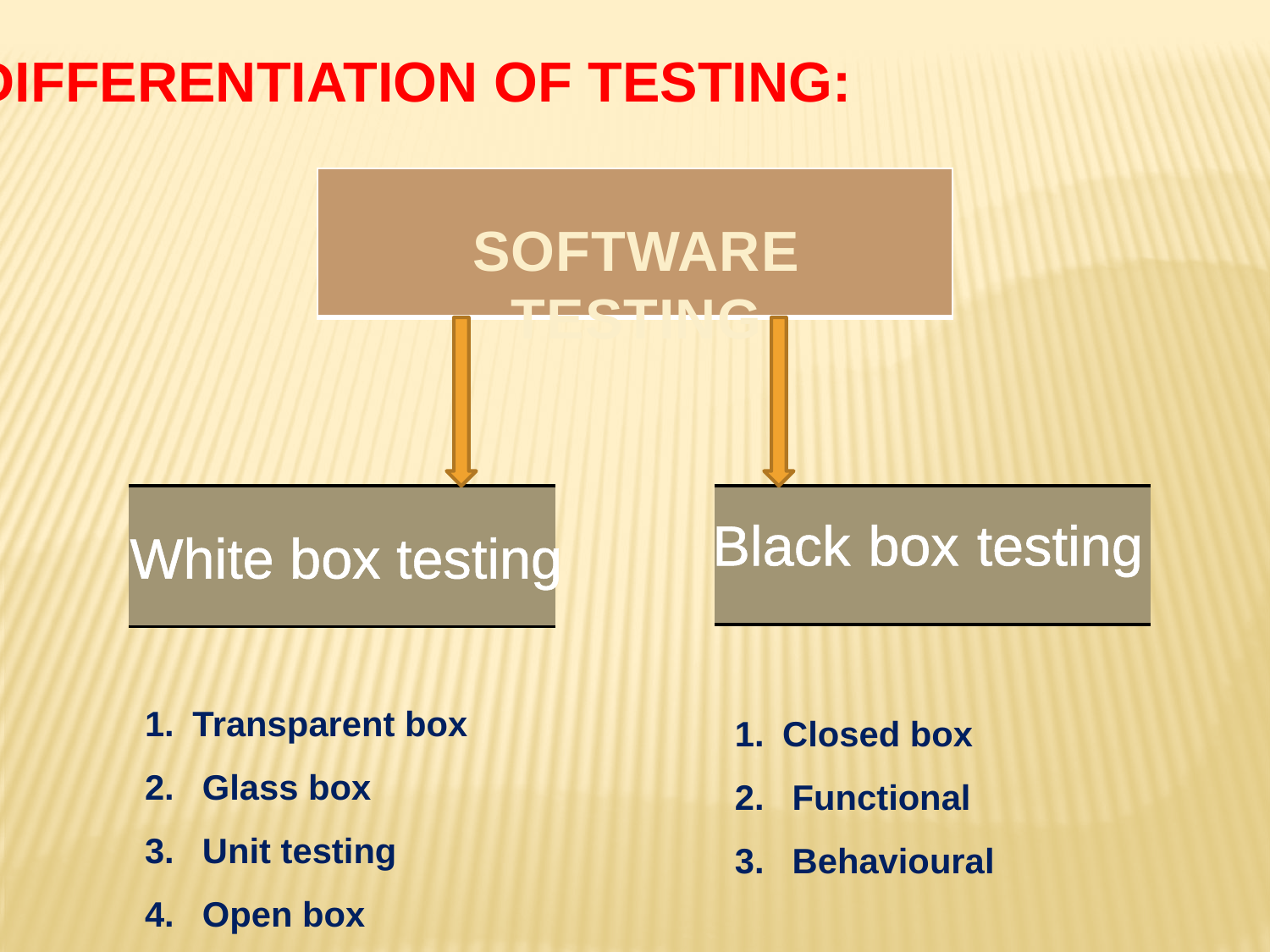

DIFFERENTIATION OF TESTING:
|  |
| --- |
SOFTWARE TESTING

|  |
| --- |
|  |
| --- |
Black box testing
White box testing
Transparent box
 Glass box
 Unit testing
 Open box
Closed box
 Functional
 Behavioural